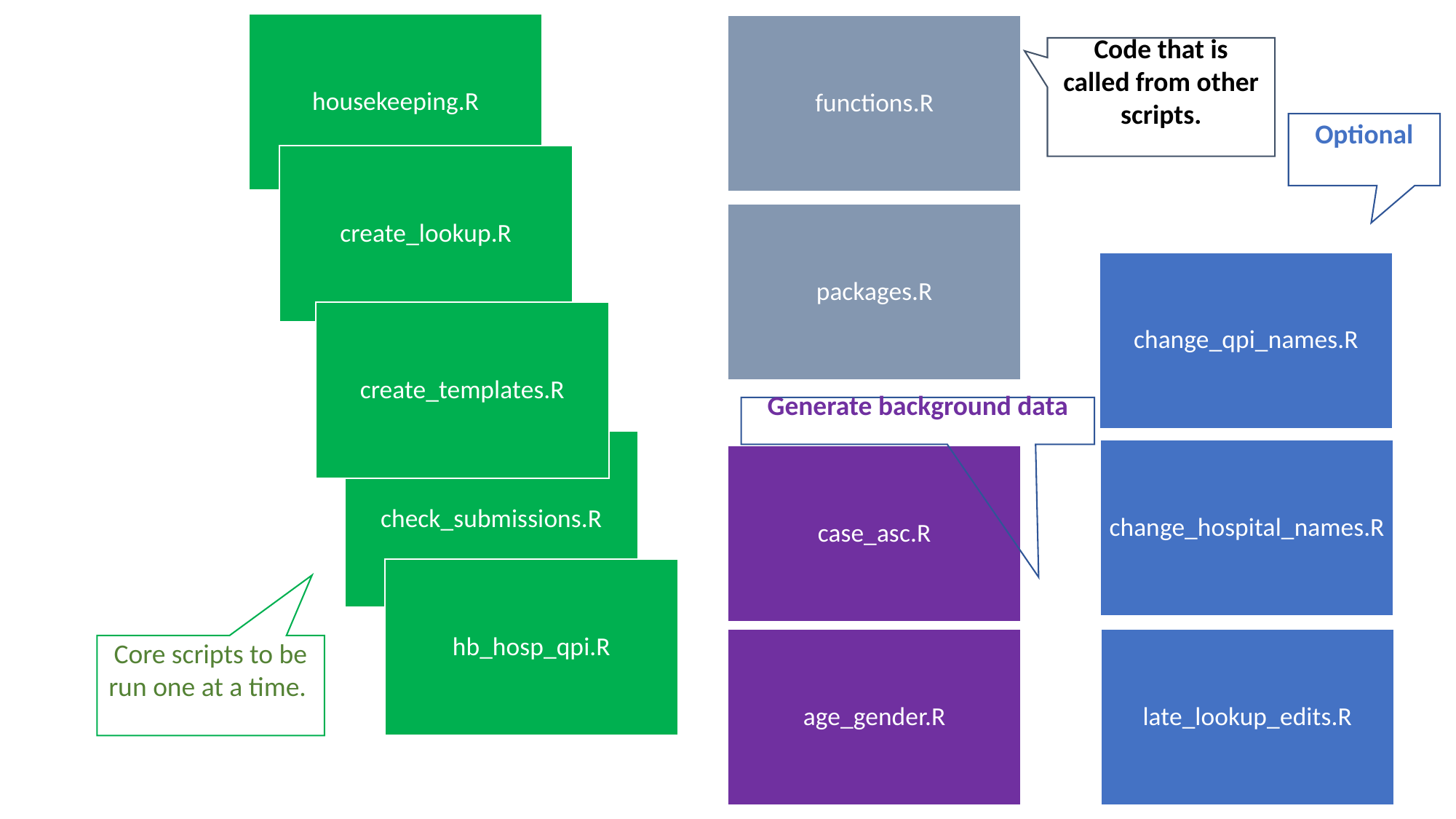

housekeeping.R
age_gender.R
case_asc.R
change_hospital_names.R
change_qpi_names.R
check_submissions.R
create_lookup.R
create_templates.R
functions.R
hb_hosp_qpi.R
late_lookup_edits.R
packages.R
Code that is called from other scripts.

Optional

Generate background data

Core scripts to be run one at a time.